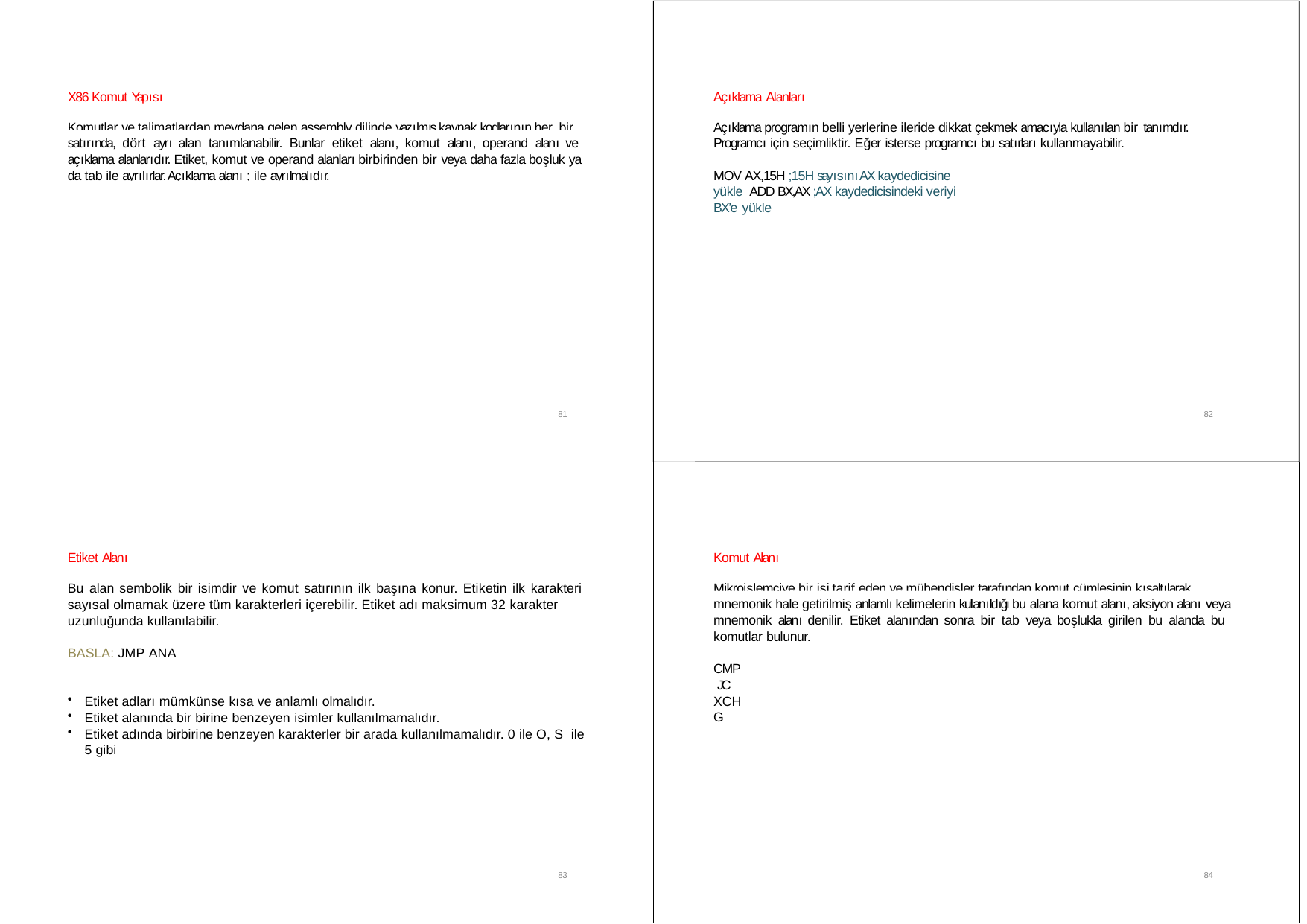

X86 Komut Yapısı
Açıklama Alanları
Komutlar ve talimatlardan meydana gelen assembly dilinde yazılmış kaynak kodlarının her bir
Açıklama programın belli yerlerine ileride dikkat çekmek amacıyla kullanılan bir tanımdır.

satırında, dört ayrı alan tanımlanabilir. Bunlar etiket alanı, komut alanı, operand alanı ve  açıklama alanlarıdır. Etiket, komut ve operand alanları birbirinden bir veya daha fazla boşluk ya  da tab ile ayrılırlar. Açıklama alanı ; ile ayrılmalıdır.
Programcı için seçimliktir. Eğer isterse programcı bu satırları kullanmayabilir.
MOV AX,15H ;15H sayısını AX kaydedicisine yükle  ADD BX,AX ;AX kaydedicisindeki veriyi BX’e yükle

81
82

Etiket Alanı
Komut Alanı
Mikroişlemciye bir işi tarif eden ve mühendisler tarafından komut cümlesinin kısaltılarak
Bu alan sembolik bir isimdir ve komut satırının ilk başına konur. Etiketin ilk karakteri

mnemonik hale getirilmiş anlamlı kelimelerin kullanıldığı bu alana komut alanı, aksiyon alanı  veya mnemonik alanı denilir. Etiket alanından sonra bir tab veya boşlukla girilen bu alanda bu  komutlar bulunur.
sayısal olmamak üzere tüm karakterleri içerebilir. Etiket adı maksimum 32 karakter  uzunluğunda kullanılabilir.

BASLA: JMP ANA
CMP  JC
XCHG
Etiket adları mümkünse kısa ve anlamlı olmalıdır.
Etiket alanında bir birine benzeyen isimler kullanılmamalıdır.
Etiket adında birbirine benzeyen karakterler bir arada kullanılmamalıdır. 0 ile O, S  ile 5 gibi
83
84